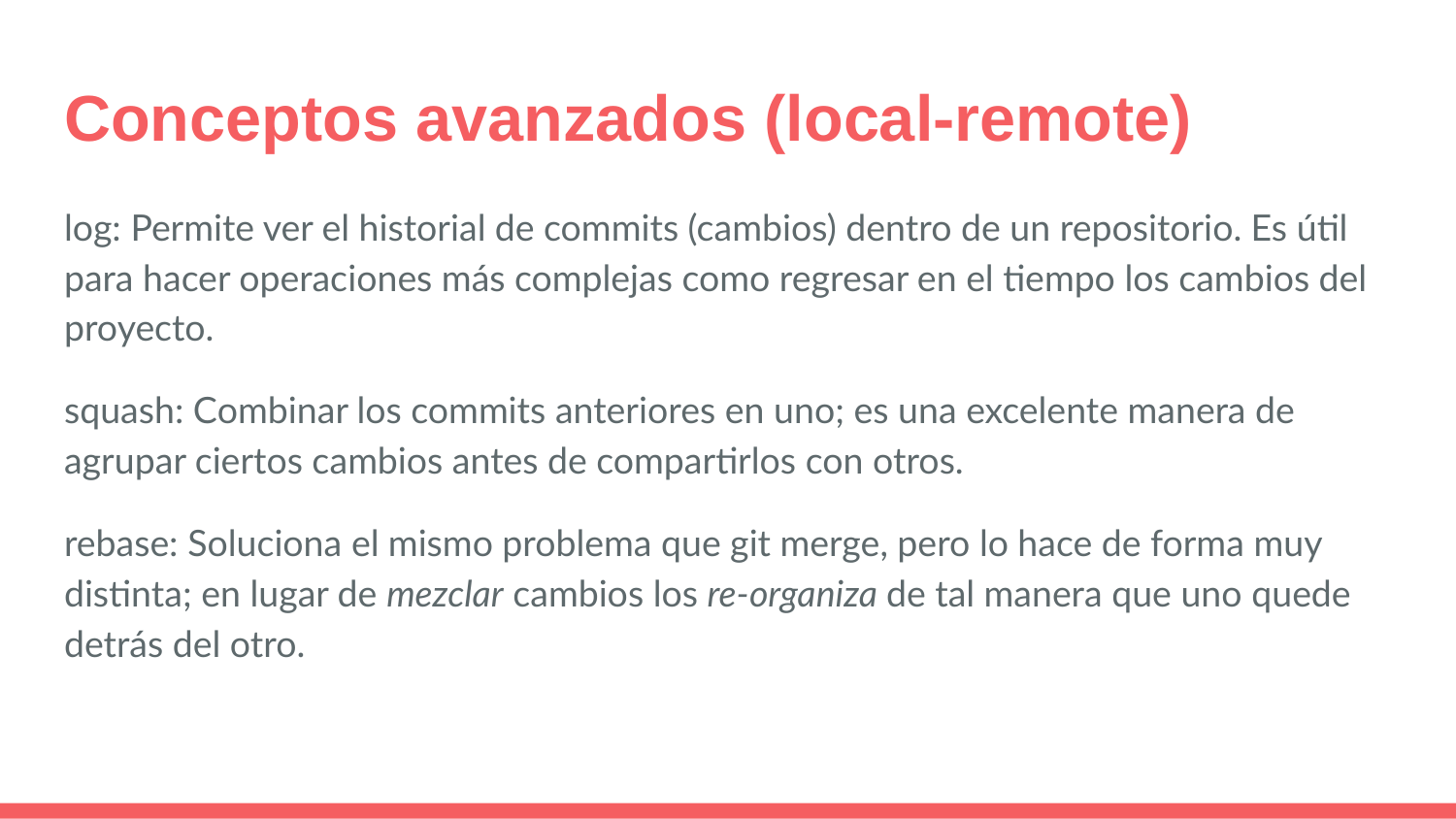

# Conceptos avanzados (local-remote)
log: Permite ver el historial de commits (cambios) dentro de un repositorio. Es útil para hacer operaciones más complejas como regresar en el tiempo los cambios del proyecto.
squash: Combinar los commits anteriores en uno; es una excelente manera de agrupar ciertos cambios antes de compartirlos con otros.
rebase: Soluciona el mismo problema que git merge, pero lo hace de forma muy distinta; en lugar de mezclar cambios los re-organiza de tal manera que uno quede detrás del otro.